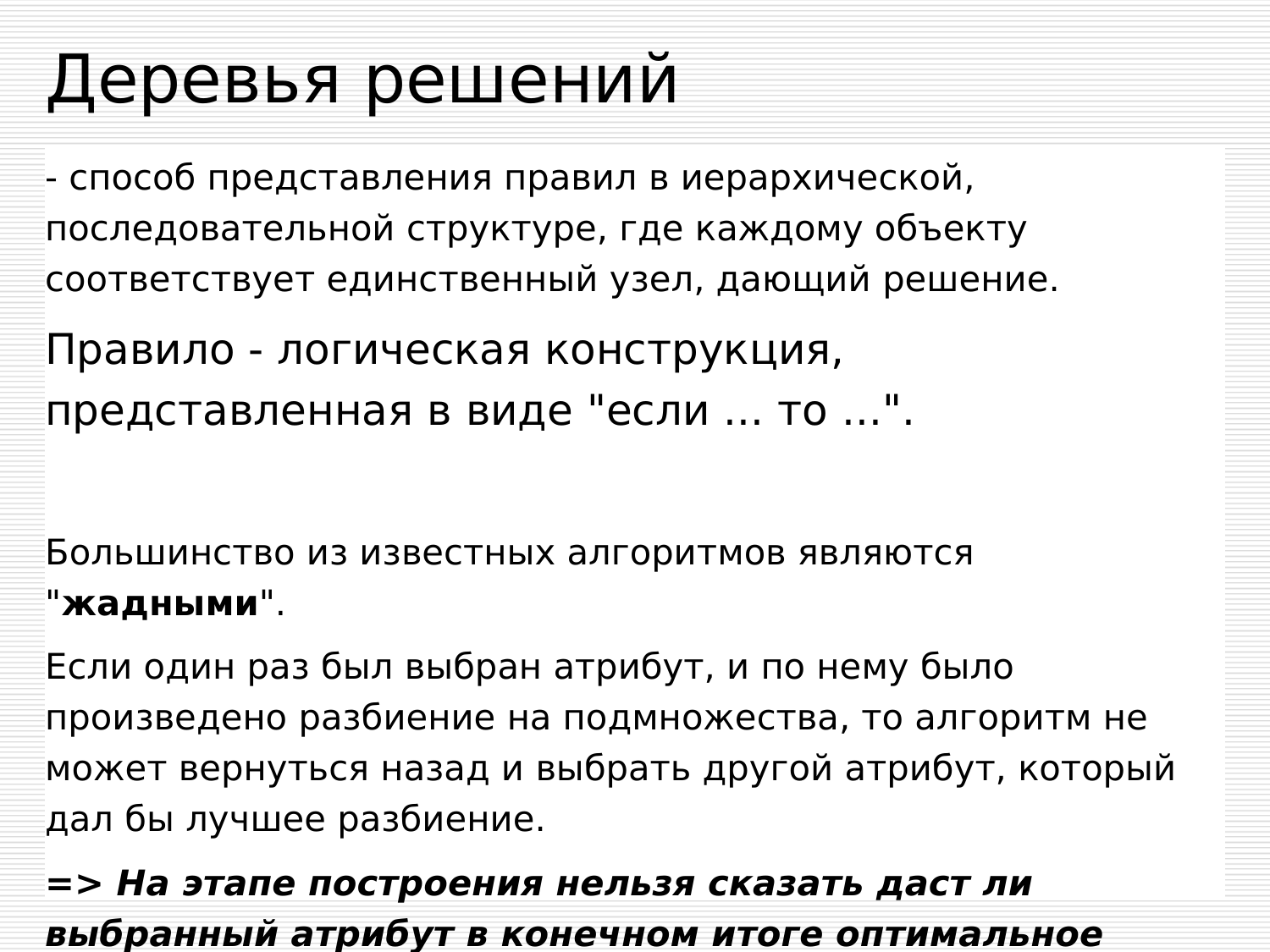

# Деревья решений
- способ представления правил в иерархической, последовательной структуре, где каждому объекту соответствует единственный узел, дающий решение.
Правило - логическая конструкция, представленная в виде "если ... то ...".

Большинство из известных алгоритмов являются "жадными".
Если один раз был выбран атрибут, и по нему было произведено разбиение на подмножества, то алгоритм не может вернуться назад и выбрать другой атрибут, который дал бы лучшее разбиение.
=> На этапе построения нельзя сказать даст ли выбранный атрибут в конечном итоге оптимальное разбиение.